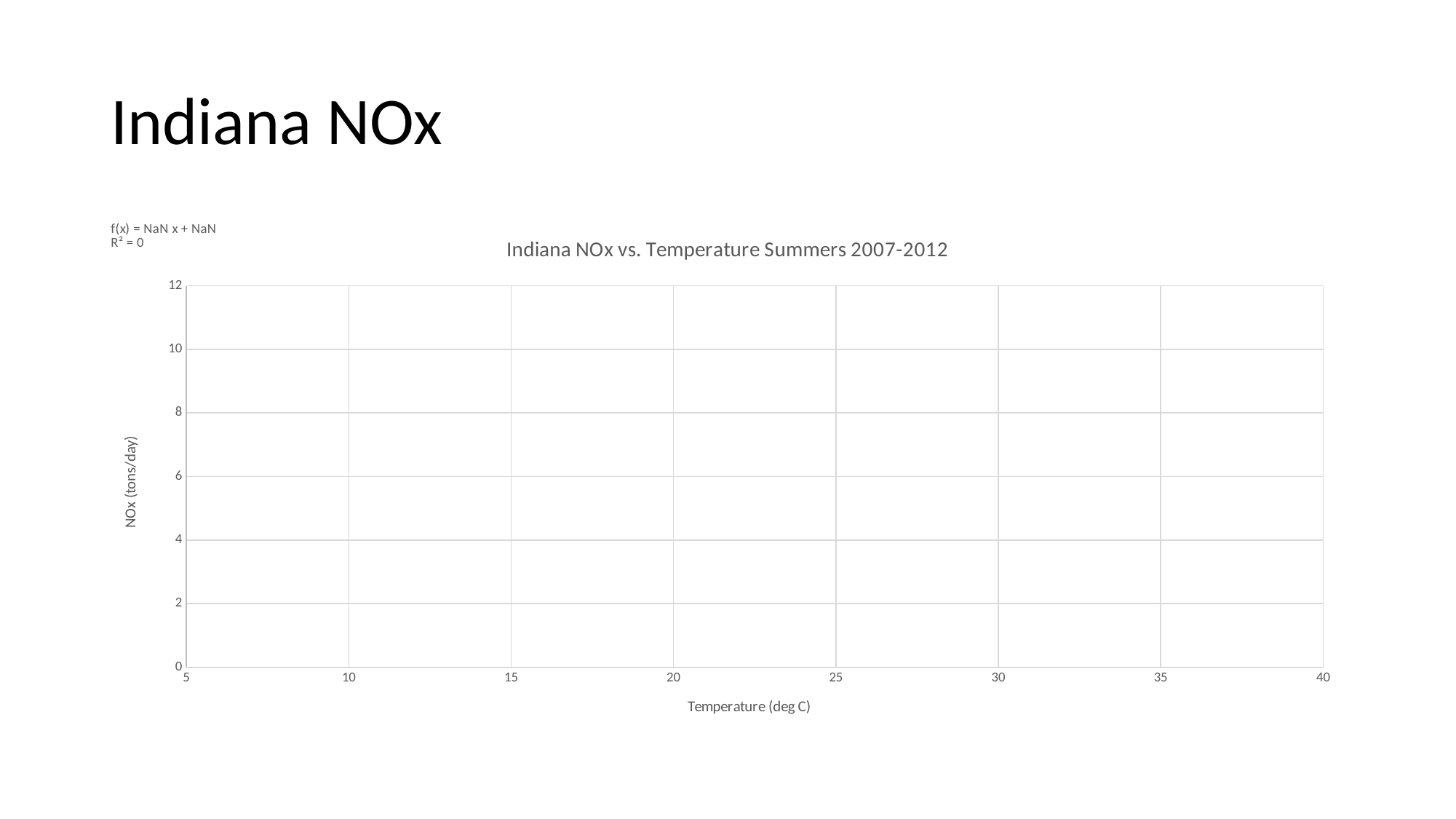

# Indiana NOx

### Chart: Indiana NOx vs. Temperature Summers 2007-2012

| Category |  |
|---|---|